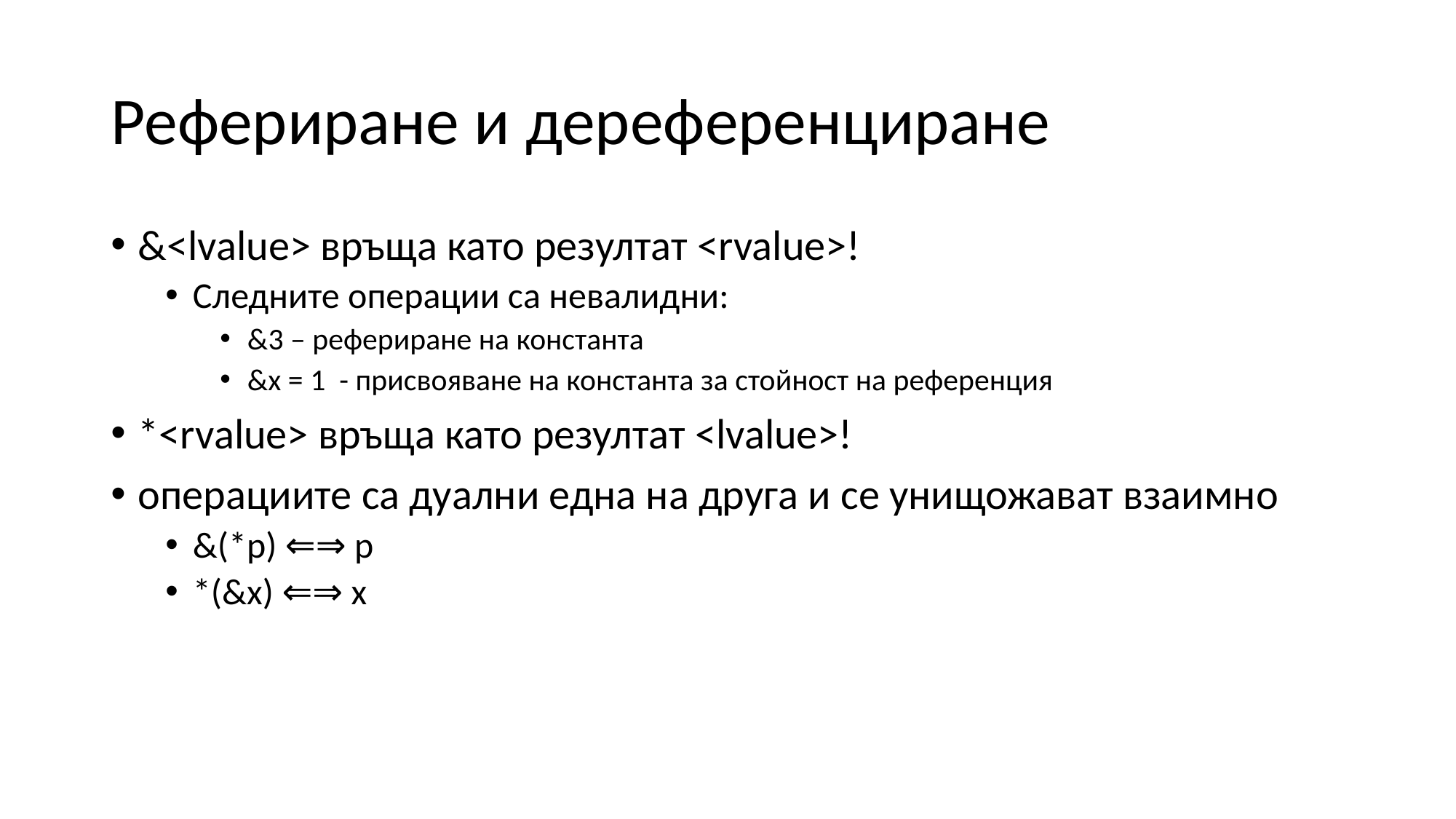

# Рефериране и дереференциране
&<lvalue> връща като резултат <rvalue>!
Следните операции са невалидни:
&3 – рефериране на константа
&x = 1  - присвояване на константа за стойност на референция
*<rvalue> връща като резултат <lvalue>!
операциите са дуални една на друга и се унищожават взаимно
&(*p) ⇐⇒ p
*(&x) ⇐⇒ x